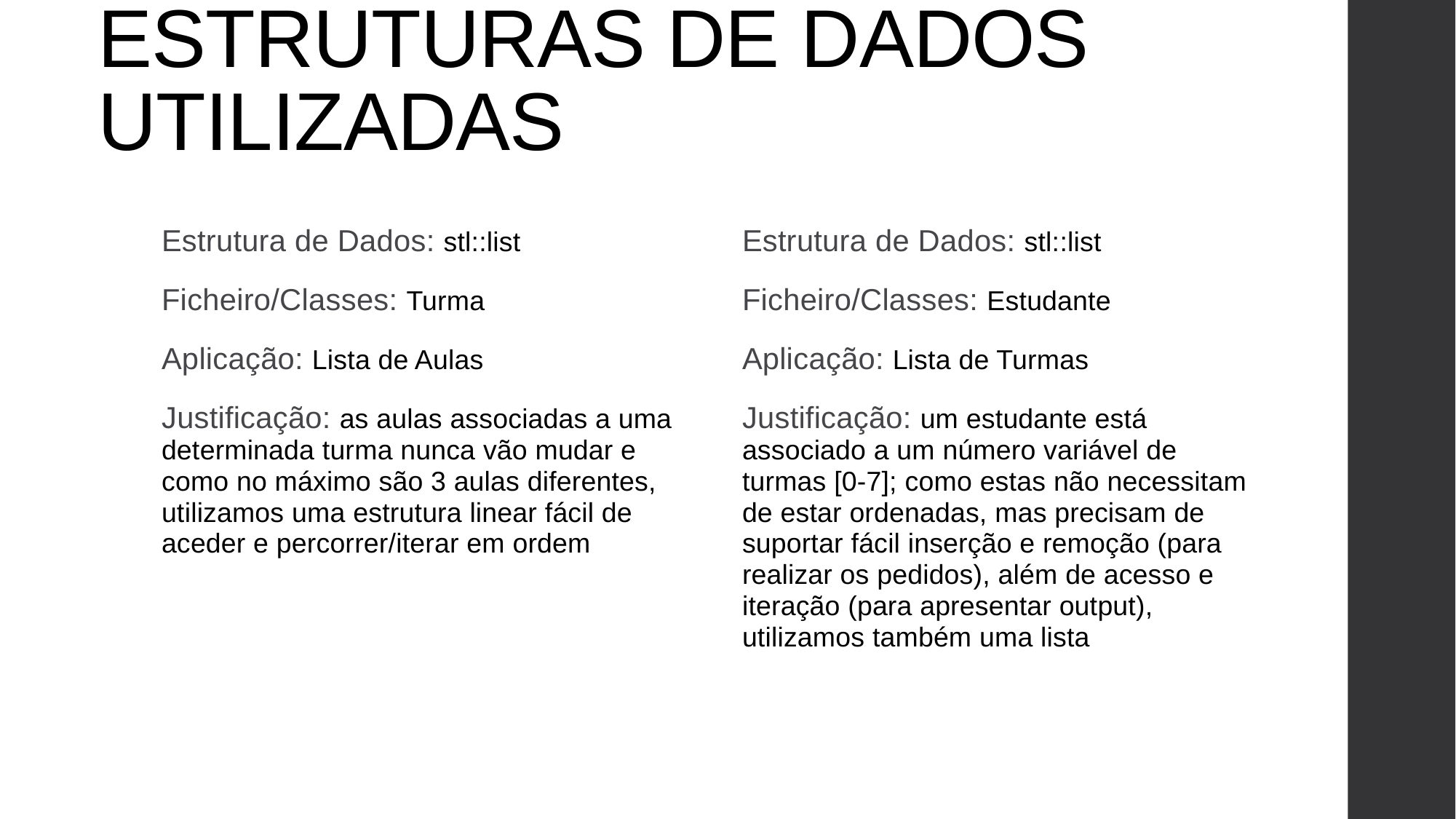

Estruturas de Dados Utilizadas
Estrutura de Dados: stl::list
Ficheiro/Classes: Turma
Aplicação: Lista de Aulas
Justificação: as aulas associadas a uma determinada turma nunca vão mudar e como no máximo são 3 aulas diferentes, utilizamos uma estrutura linear fácil de aceder e percorrer/iterar em ordem

Estrutura de Dados: stl::list
Ficheiro/Classes: Estudante
Aplicação: Lista de Turmas
Justificação: um estudante está associado a um número variável de turmas [0-7]; como estas não necessitam de estar ordenadas, mas precisam de suportar fácil inserção e remoção (para realizar os pedidos), além de acesso e iteração (para apresentar output), utilizamos também uma lista